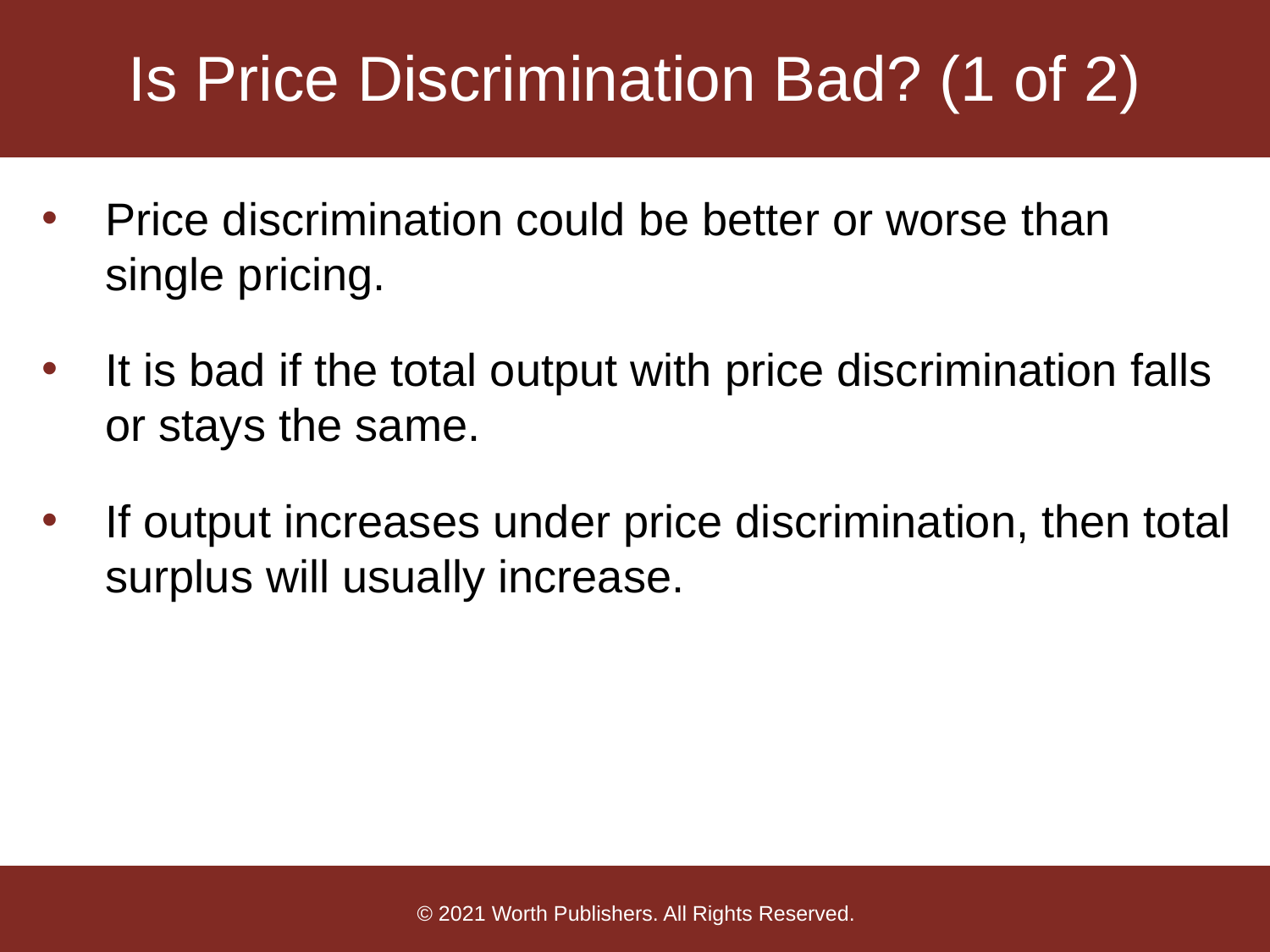

# Is Price Discrimination Bad? (1 of 2)
Price discrimination could be better or worse than single pricing.
It is bad if the total output with price discrimination falls or stays the same.
If output increases under price discrimination, then total surplus will usually increase.